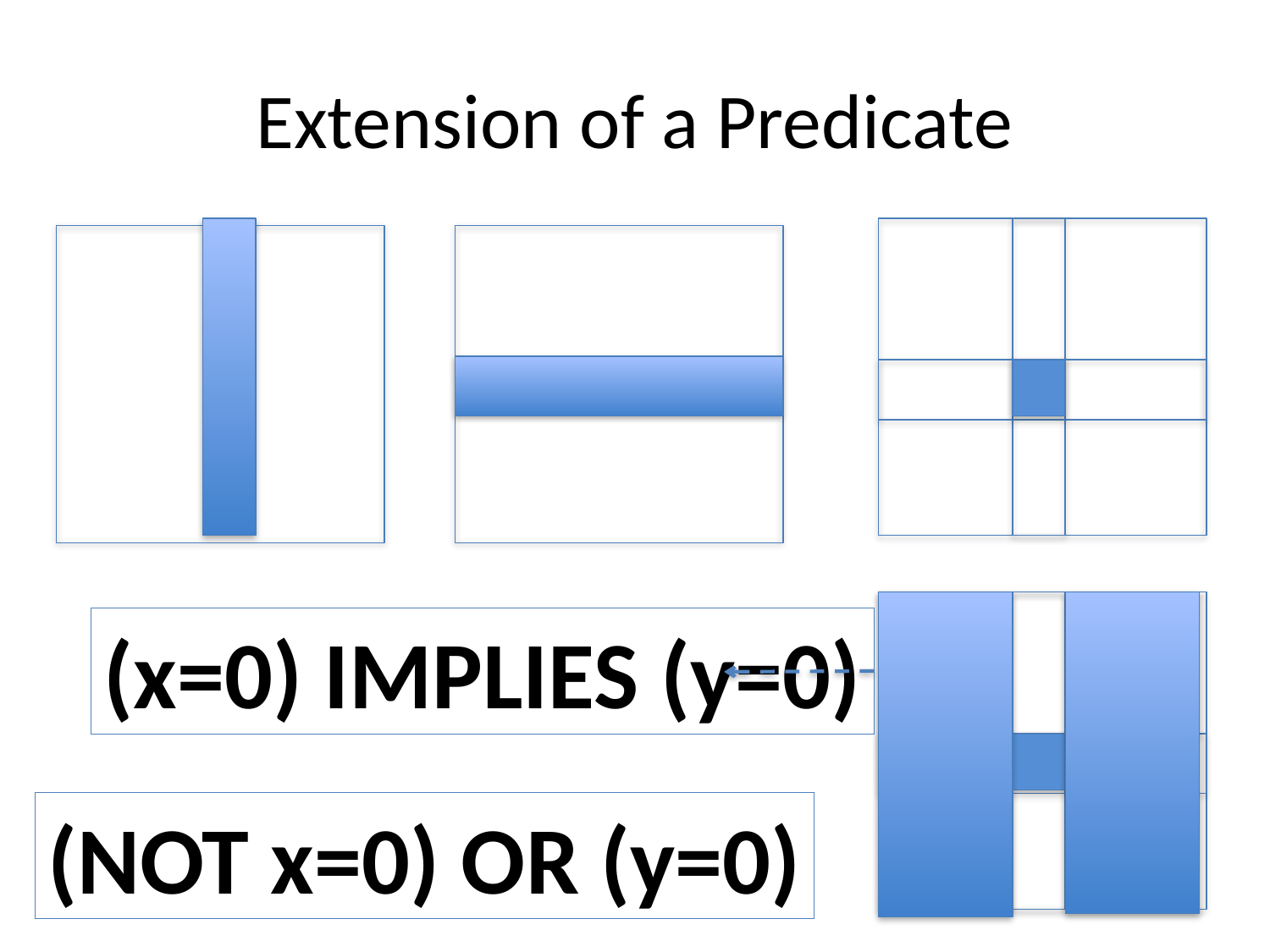

# Extension of a Predicate

(x=0) IMPLIES (y=0)

(NOT x=0) OR (y=0)